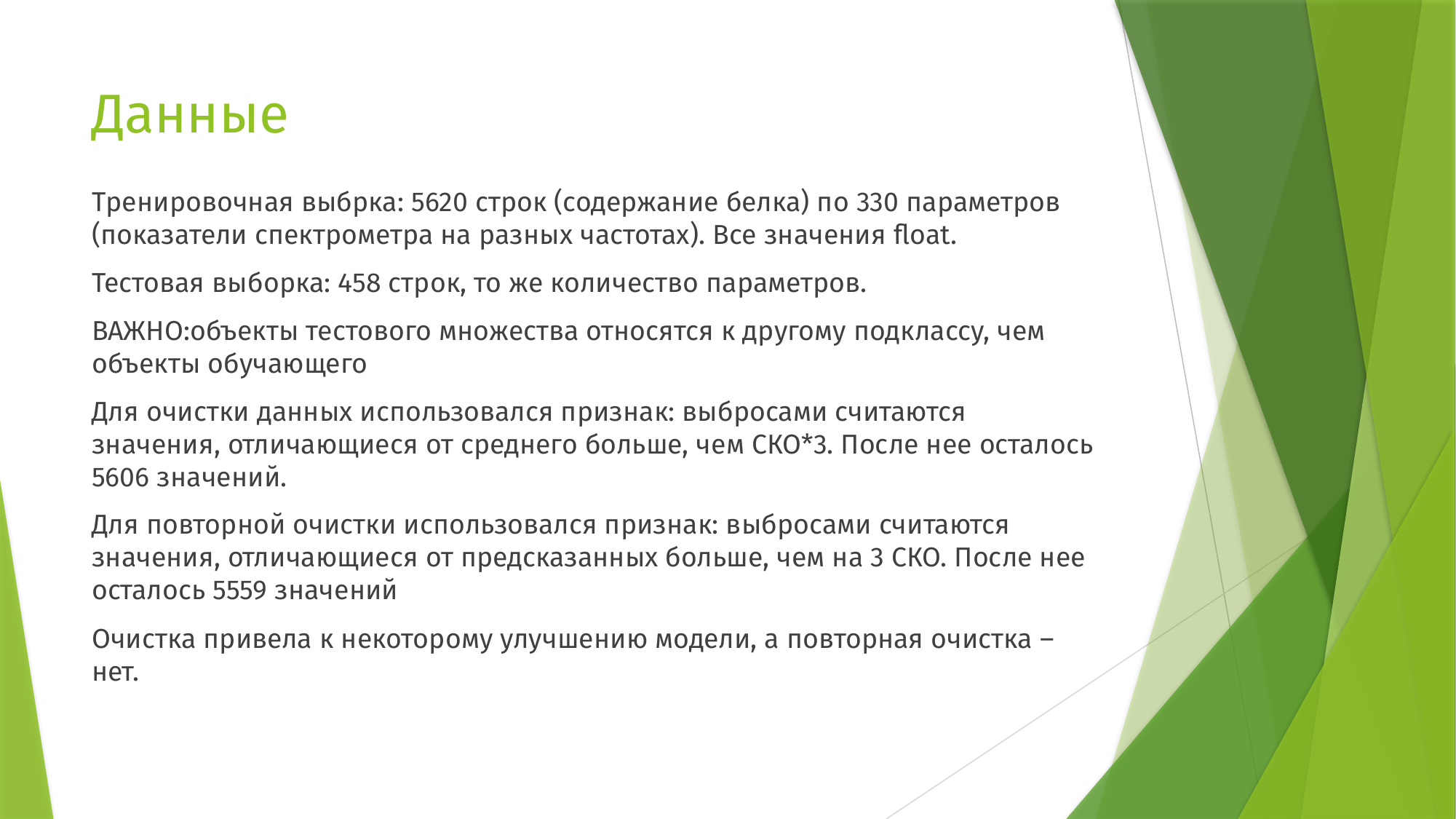

# Данные
Тренировочная выбрка: 5620 строк (содержание белка) по 330 параметров (показатели спектрометра на разных частотах). Все значения float.
Тестовая выборка: 458 строк, то же количество параметров.
ВАЖНО:объекты тестового множества относятся к другому подклассу, чем объекты обучающего
Для очистки данных использовался признак: выбросами считаются значения, отличающиеся от среднего больше, чем СКО*3. После нее осталось 5606 значений.
Для повторной очистки использовался признак: выбросами считаются значения, отличающиеся от предсказанных больше, чем на 3 СКО. После нее осталось 5559 значений
Очистка привела к некоторому улучшению модели, а повторная очистка – нет.